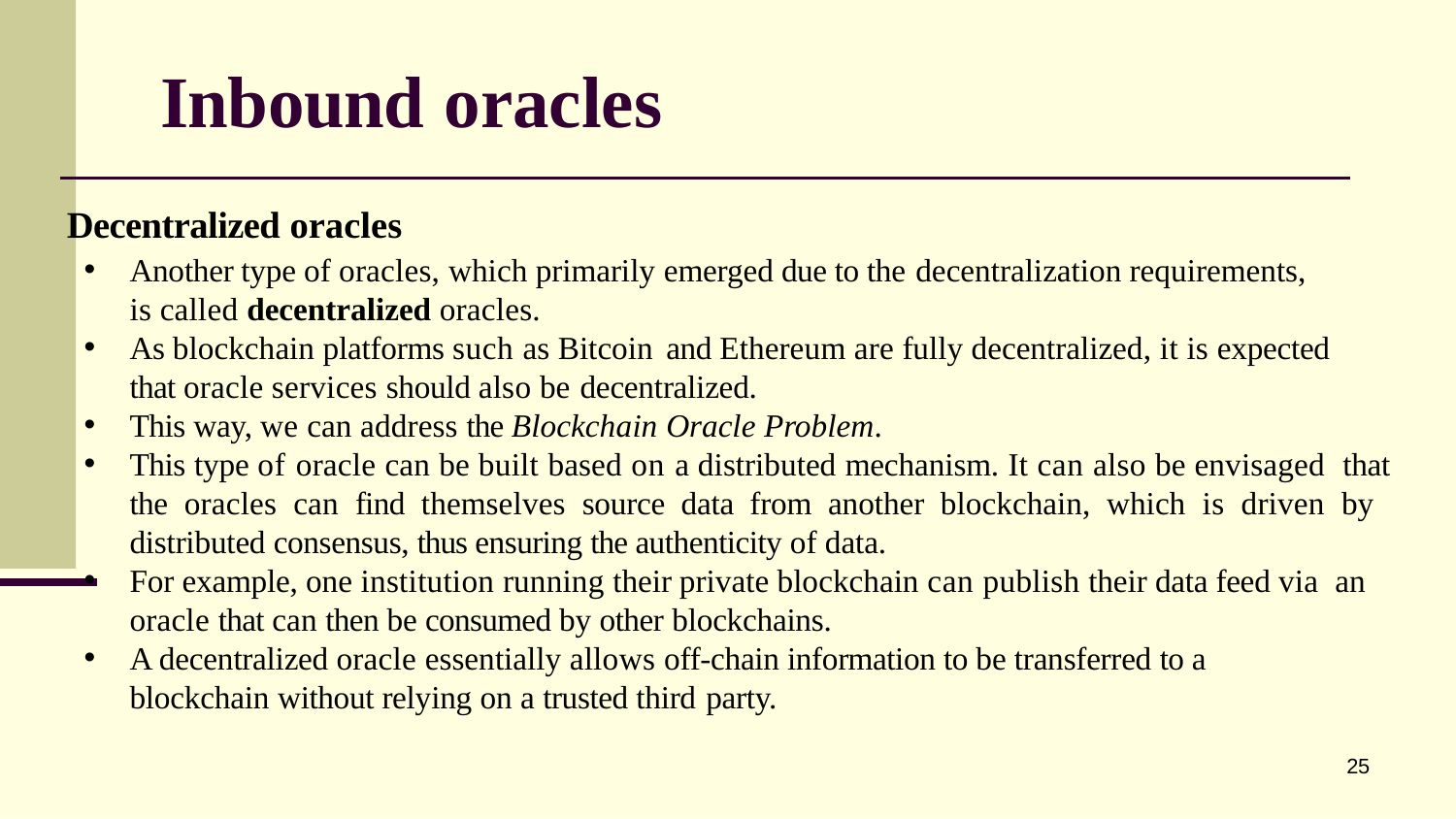

# Inbound oracles
Decentralized oracles
Another type of oracles, which primarily emerged due to the decentralization requirements,
is called decentralized oracles.
As blockchain platforms such as Bitcoin and Ethereum are fully decentralized, it is expected
that oracle services should also be decentralized.
This way, we can address the Blockchain Oracle Problem.
This type of oracle can be built based on a distributed mechanism. It can also be envisaged  that the oracles can find themselves source data from another blockchain, which is driven by  distributed consensus, thus ensuring the authenticity of data.
For example, one institution running their private blockchain can publish their data feed via  an oracle that can then be consumed by other blockchains.
A decentralized oracle essentially allows off-chain information to be transferred to a  blockchain without relying on a trusted third party.
25